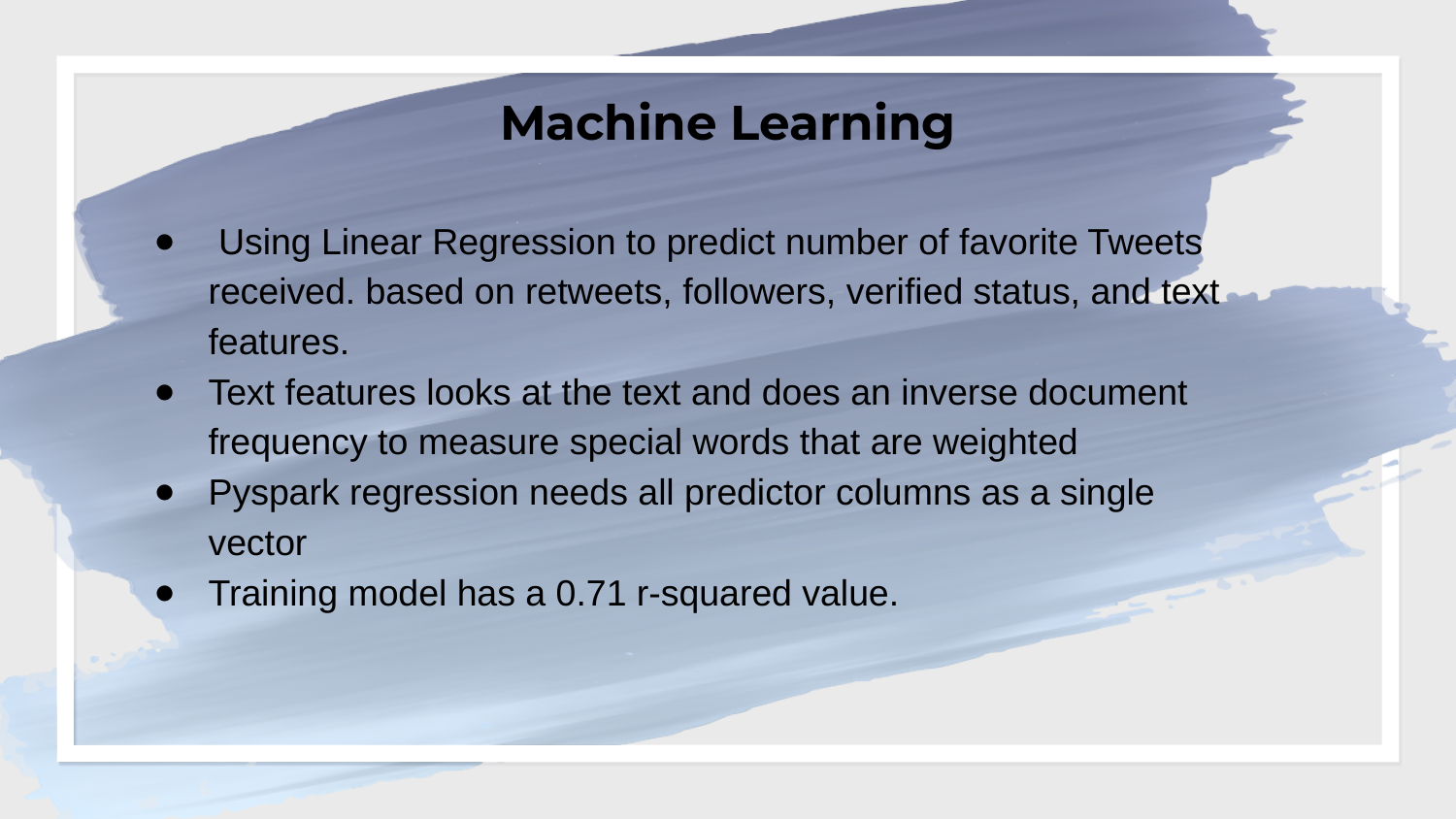

Machine Learning
 Using Linear Regression to predict number of favorite Tweets received. based on retweets, followers, verified status, and text features.
Text features looks at the text and does an inverse document frequency to measure special words that are weighted
Pyspark regression needs all predictor columns as a single vector
Training model has a 0.71 r-squared value.